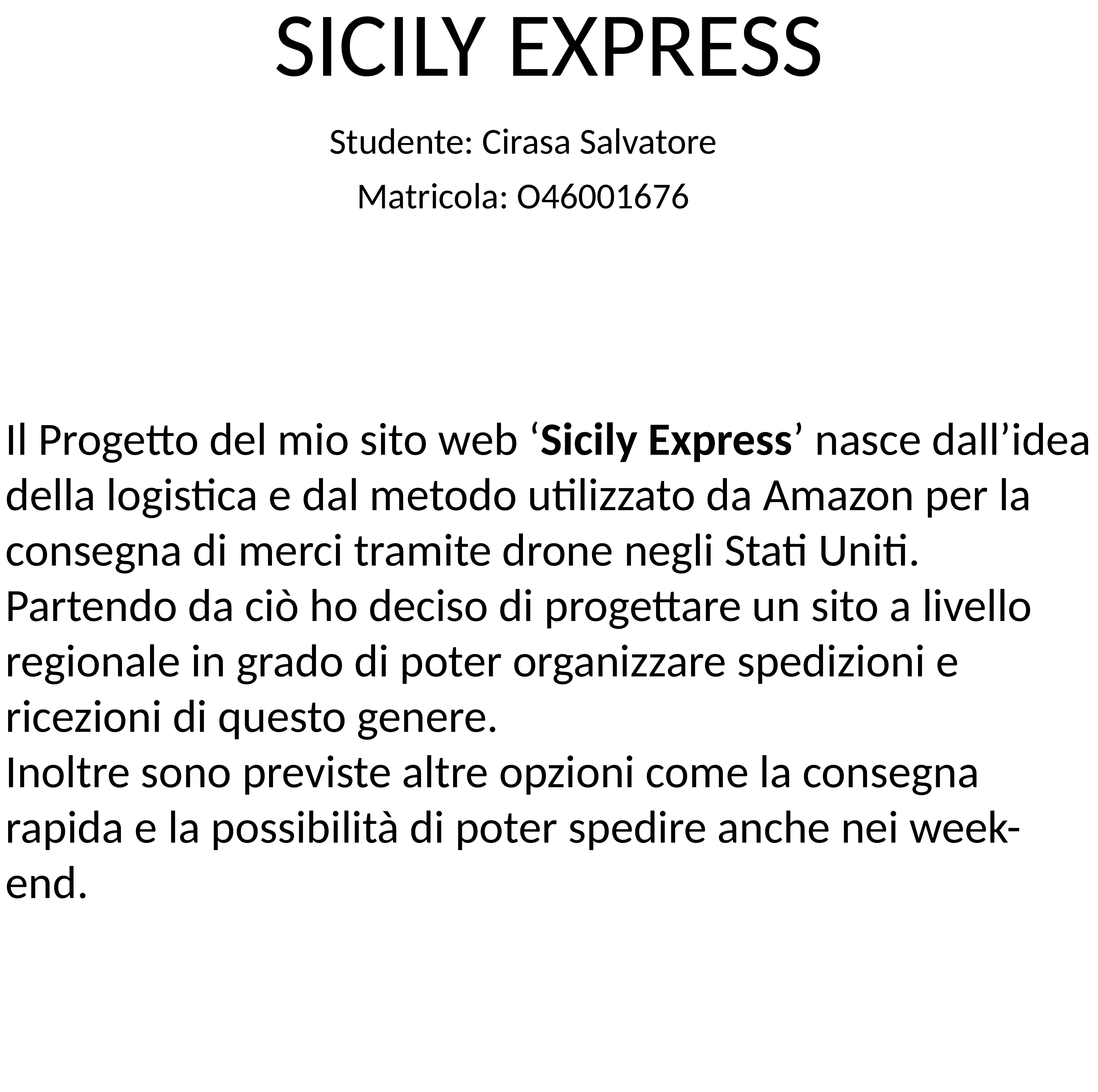

# SICILY EXPRESS
Studente: Cirasa Salvatore
Matricola: O46001676
Il Progetto del mio sito web ‘Sicily Express’ nasce dall’idea della logistica e dal metodo utilizzato da Amazon per la consegna di merci tramite drone negli Stati Uniti. Partendo da ciò ho deciso di progettare un sito a livello regionale in grado di poter organizzare spedizioni e ricezioni di questo genere.
Inoltre sono previste altre opzioni come la consegna rapida e la possibilità di poter spedire anche nei week-end.